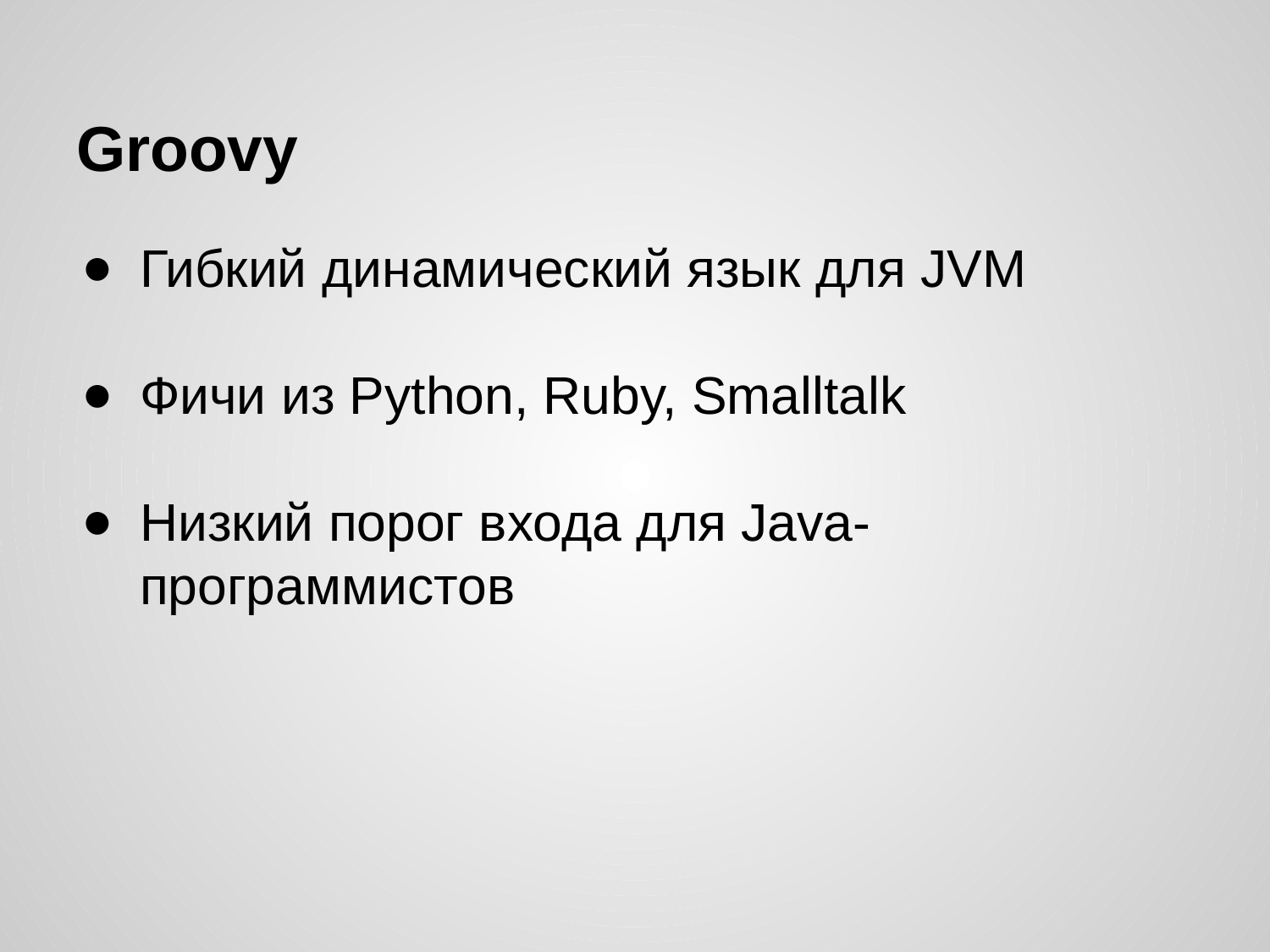

# Groovy
Гибкий динамический язык для JVM

Фичи из Python, Ruby, Smalltalk

Низкий порог входа для Java-программистов